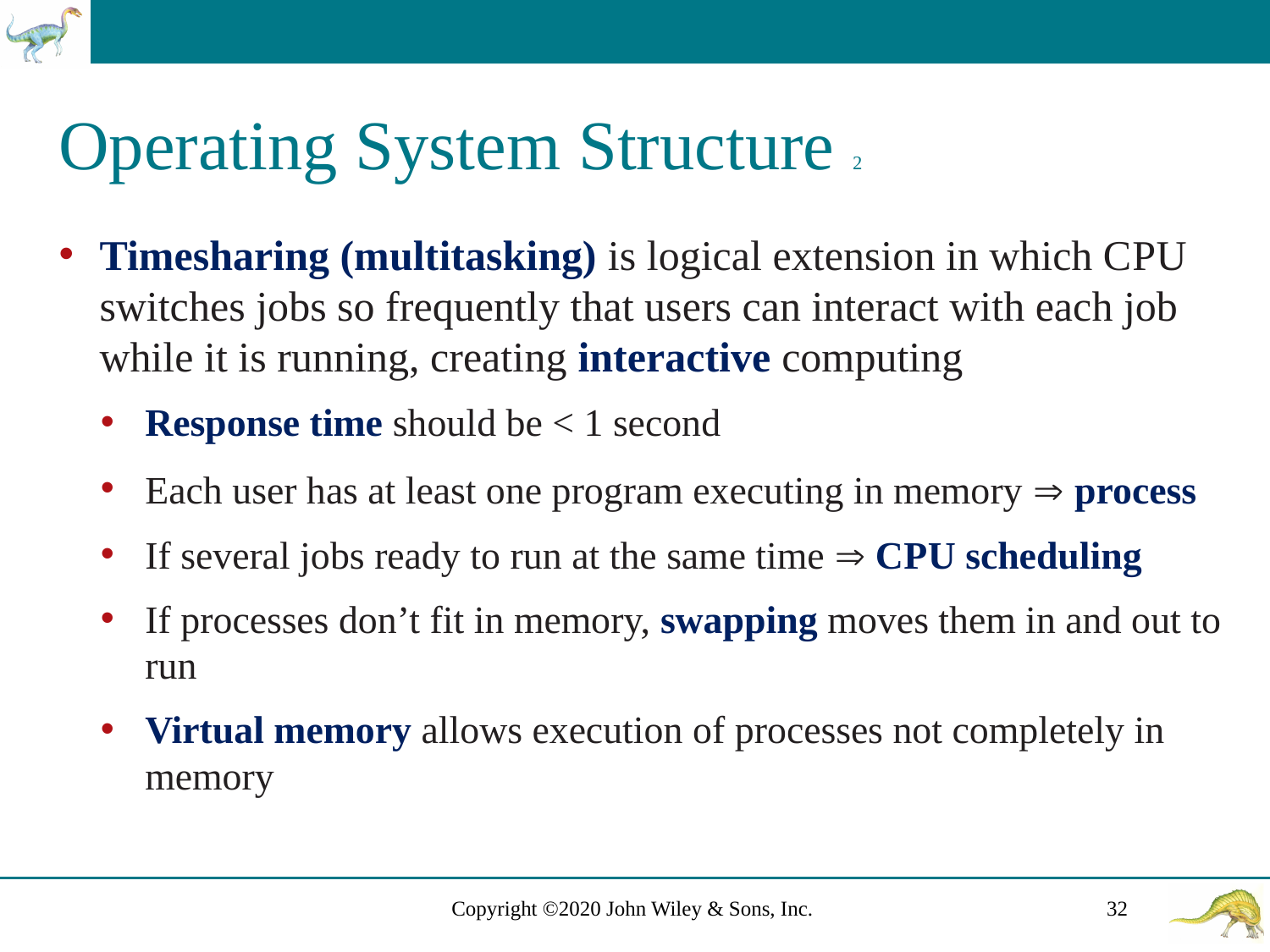

# Operating System Structure 2
Timesharing (multitasking) is logical extension in which C P U switches jobs so frequently that users can interact with each job while it is running, creating interactive computing
Response time should be < 1 second
Each user has at least one program executing in memory ⇒ process
If several jobs ready to run at the same time ⇒ C P U scheduling
If processes don’t fit in memory, swapping moves them in and out to run
Virtual memory allows execution of processes not completely in memory
Copyright ©2020 John Wiley & Sons, Inc.
32